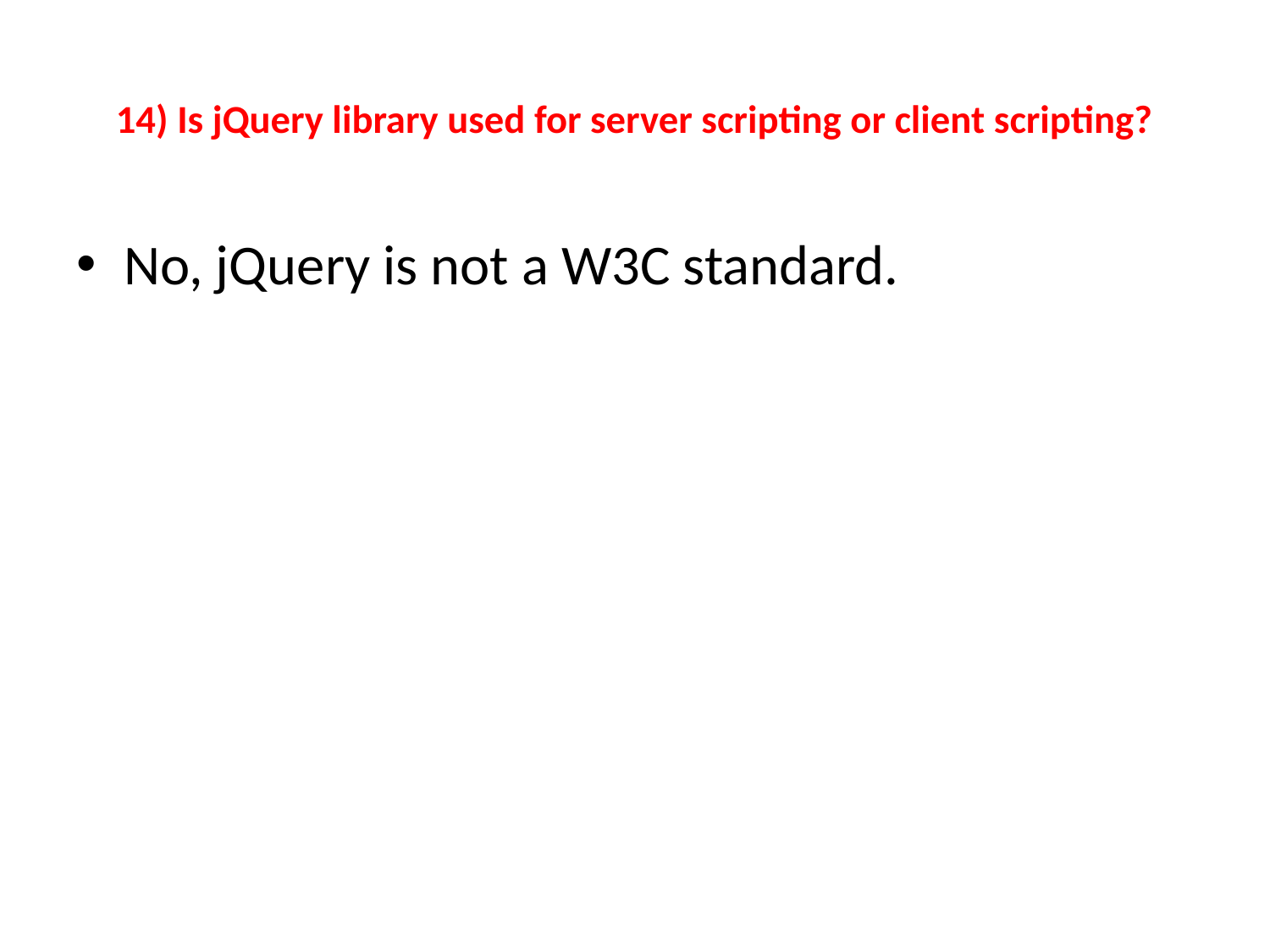

# 14) Is jQuery library used for server scripting or client scripting?
No, jQuery is not a W3C standard.